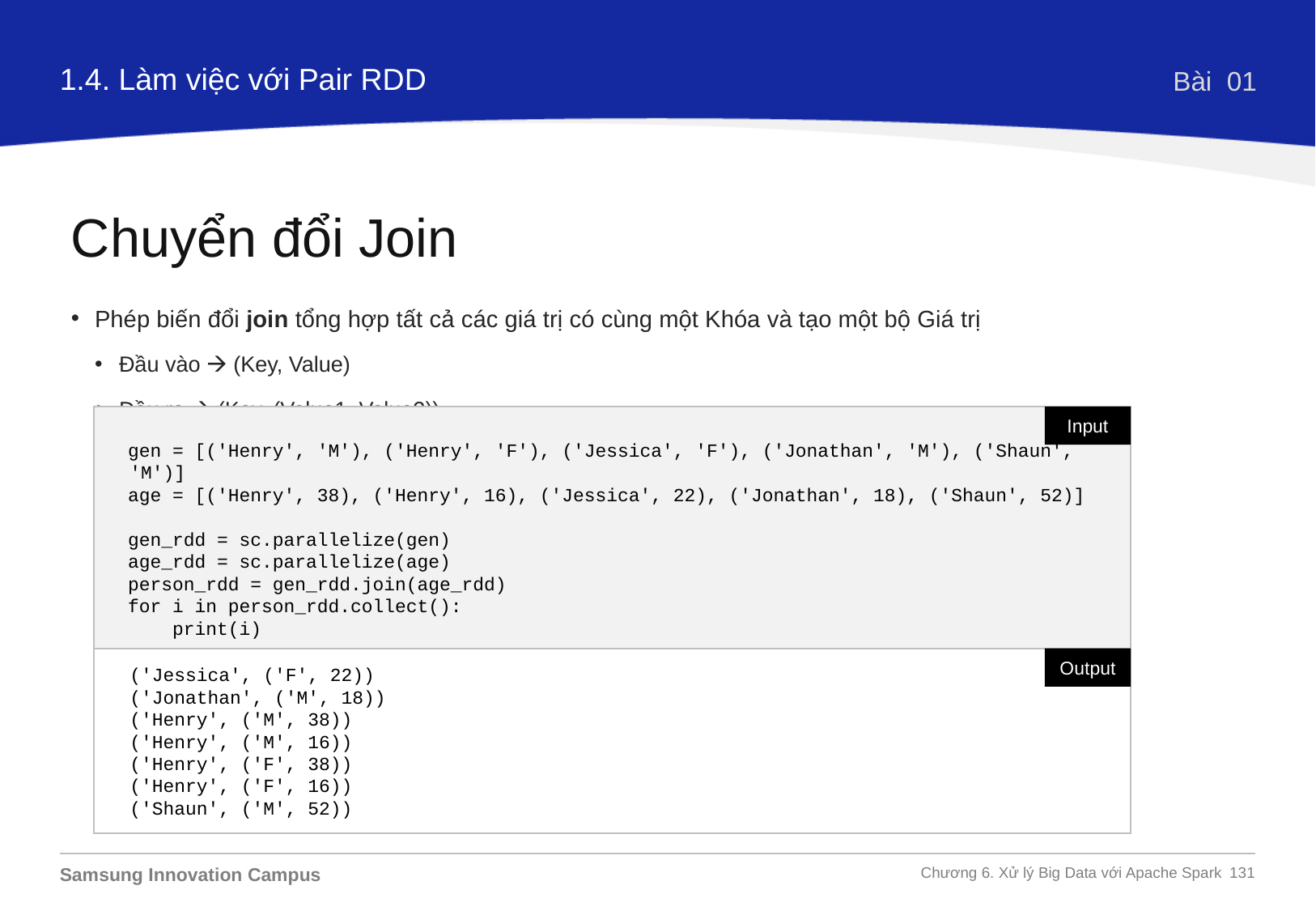

1.4. Làm việc với Pair RDD
Bài  01
Chuyển đổi Join
Phép biến đổi join tổng hợp tất cả các giá trị có cùng một Khóa và tạo một bộ Giá trị
Đầu vào 🡪 (Key, Value)
Đầu ra 🡪 (Key, (Value1, Value2))

gen = [('Henry', 'M'), ('Henry', 'F'), ('Jessica', 'F'), ('Jonathan', 'M'), ('Shaun', 'M')]
age = [('Henry', 38), ('Henry', 16), ('Jessica', 22), ('Jonathan', 18), ('Shaun', 52)]

gen_rdd = sc.parallelize(gen)
age_rdd = sc.parallelize(age)
person_rdd = gen_rdd.join(age_rdd)
for i in person_rdd.collect():
    print(i)
Input
('Jessica', ('F', 22))
('Jonathan', ('M', 18))
('Henry', ('M', 38))
('Henry', ('M', 16))
('Henry', ('F', 38))
('Henry', ('F', 16))
('Shaun', ('M', 52))
Output